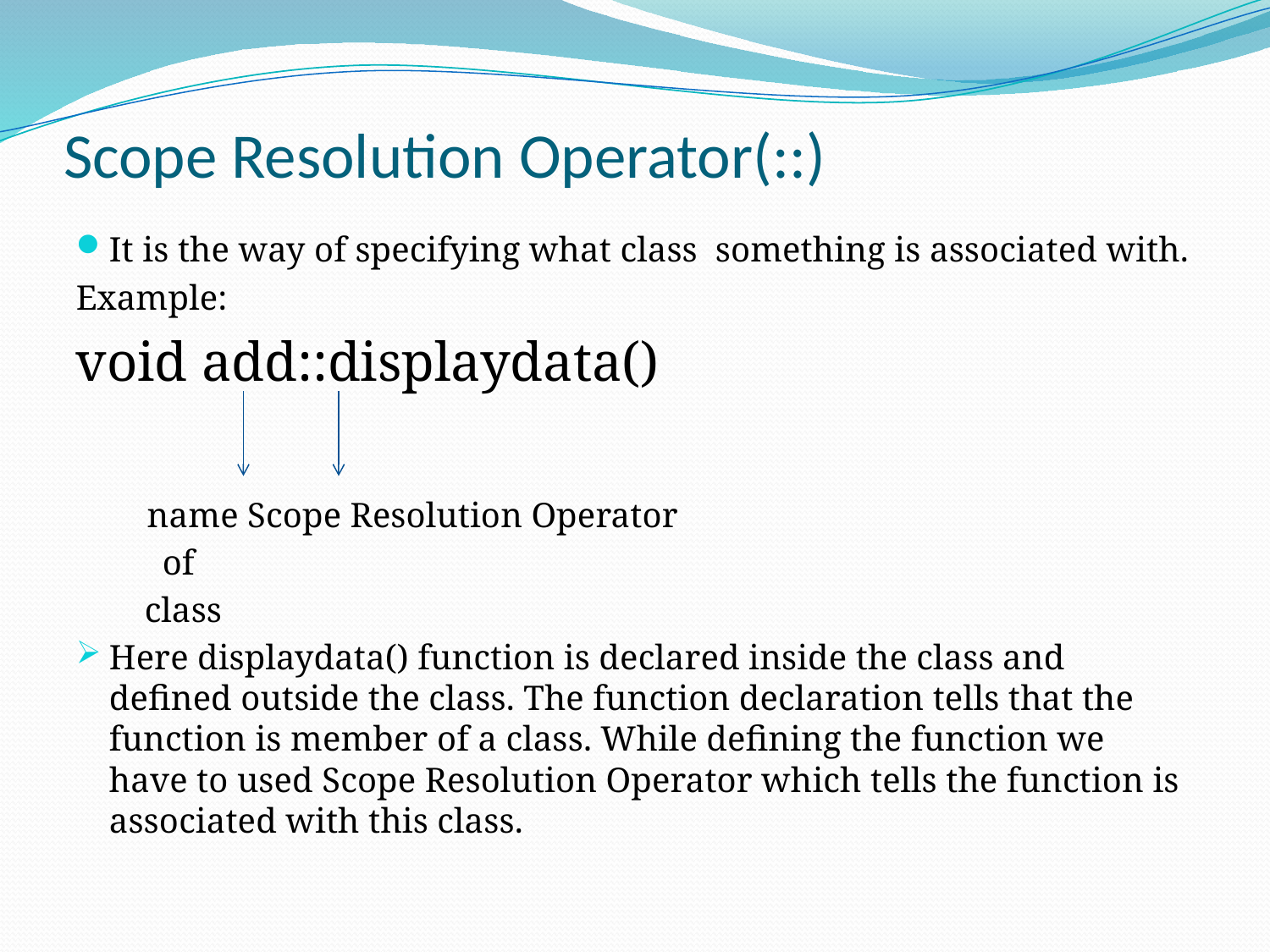

# Scope Resolution Operator(::)
It is the way of specifying what class  something is associated with.
Example:
void add::displaydata()

        name Scope Resolution Operator
 	      of
	    class
Here displaydata() function is declared inside the class and defined outside the class. The function declaration tells that the function is member of a class. While defining the function we have to used Scope Resolution Operator which tells the function is associated with this class.